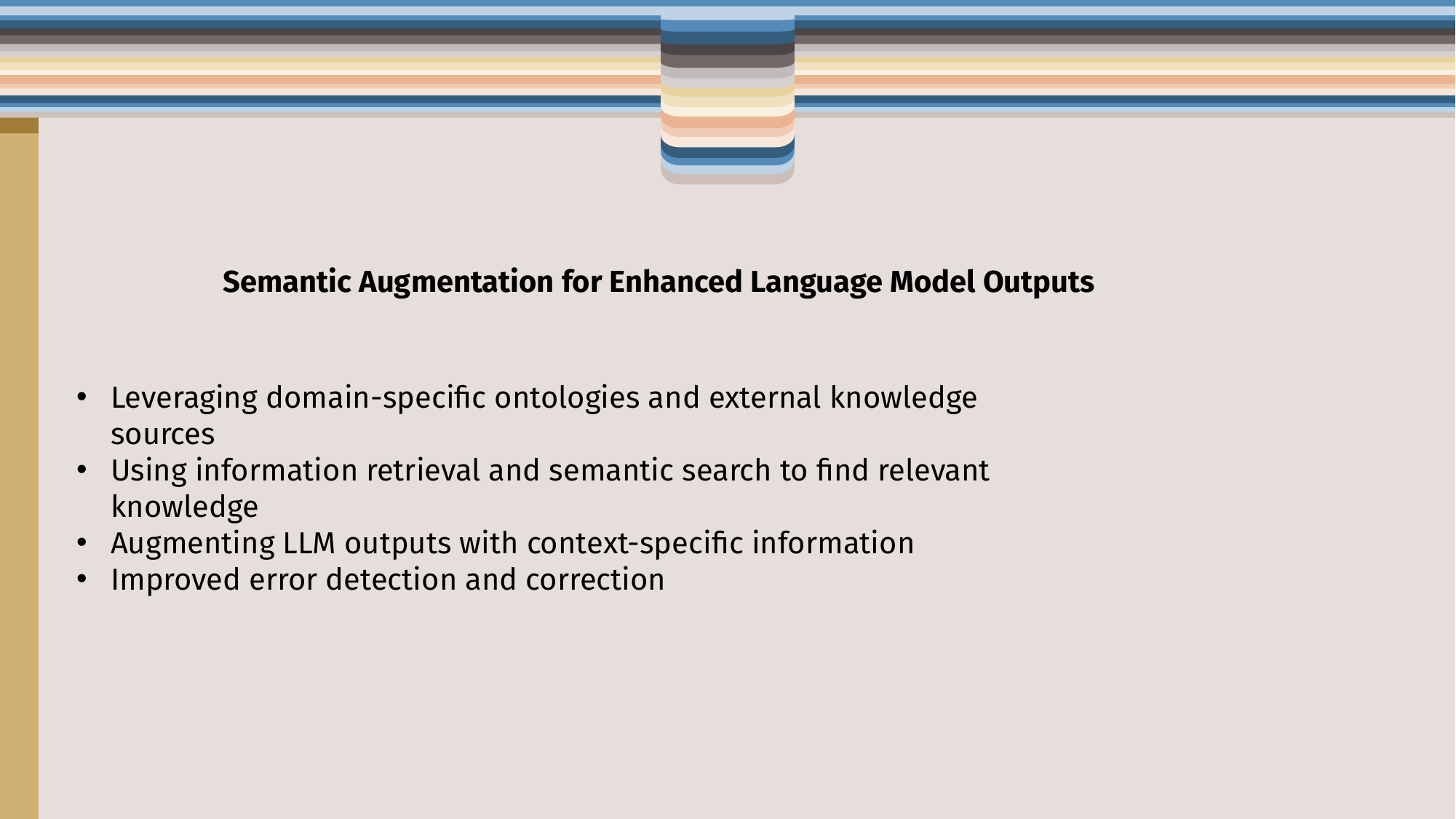

Semantic Augmentation for Enhanced Language Model Outputs
Leveraging domain-specific ontologies and external knowledge sources
Using information retrieval and semantic search to find relevant knowledge
Augmenting LLM outputs with context-specific information
Improved error detection and correction